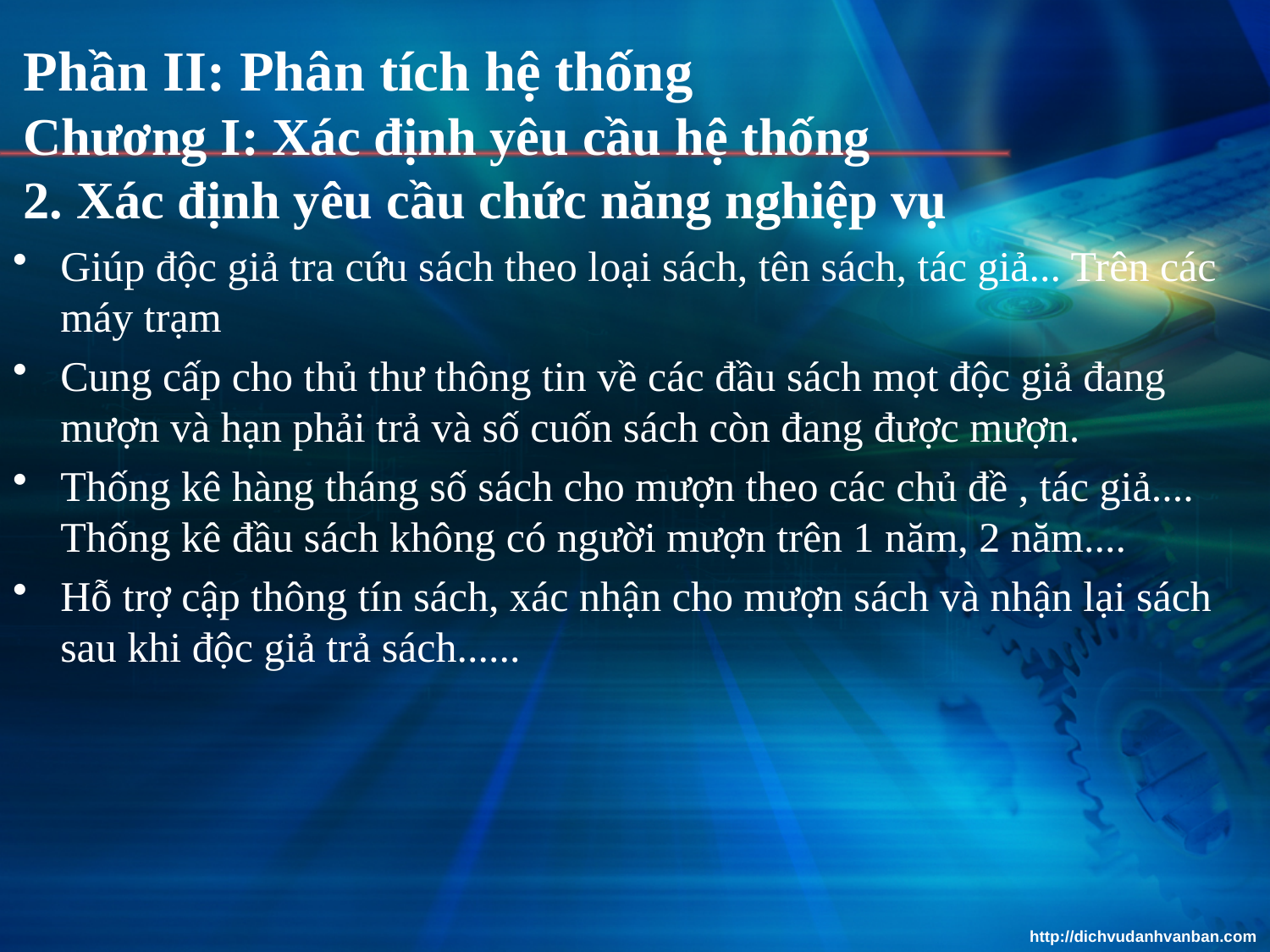

# Phần II: Phân tích hệ thống Chương I: Xác định yêu cầu hệ thống 2. Xác định yêu cầu chức năng nghiệp vụ
Giúp độc giả tra cứu sách theo loại sách, tên sách, tác giả... Trên các máy trạm
Cung cấp cho thủ thư thông tin về các đầu sách mọt độc giả đang mượn và hạn phải trả và số cuốn sách còn đang được mượn.
Thống kê hàng tháng số sách cho mượn theo các chủ đề , tác giả.... Thống kê đầu sách không có người mượn trên 1 năm, 2 năm....
Hỗ trợ cập thông tín sách, xác nhận cho mượn sách và nhận lại sách sau khi độc giả trả sách......